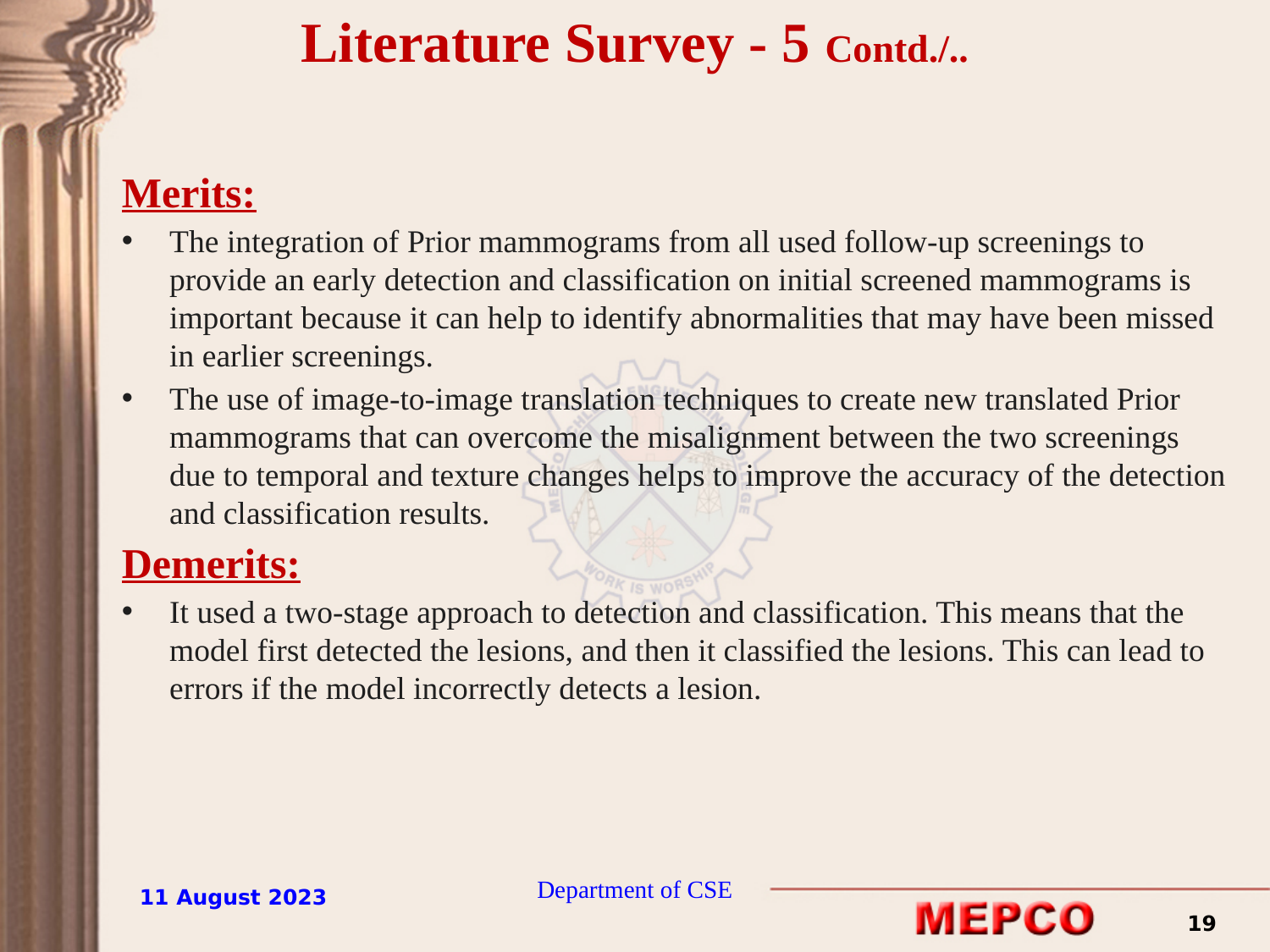

Literature Survey - 5 Contd./..
Merits:
The integration of Prior mammograms from all used follow-up screenings to provide an early detection and classification on initial screened mammograms is important because it can help to identify abnormalities that may have been missed in earlier screenings.
The use of image-to-image translation techniques to create new translated Prior mammograms that can overcome the misalignment between the two screenings due to temporal and texture changes helps to improve the accuracy of the detection and classification results.
Demerits:
It used a two-stage approach to detection and classification. This means that the model first detected the lesions, and then it classified the lesions. This can lead to errors if the model incorrectly detects a lesion.
Department of CSE